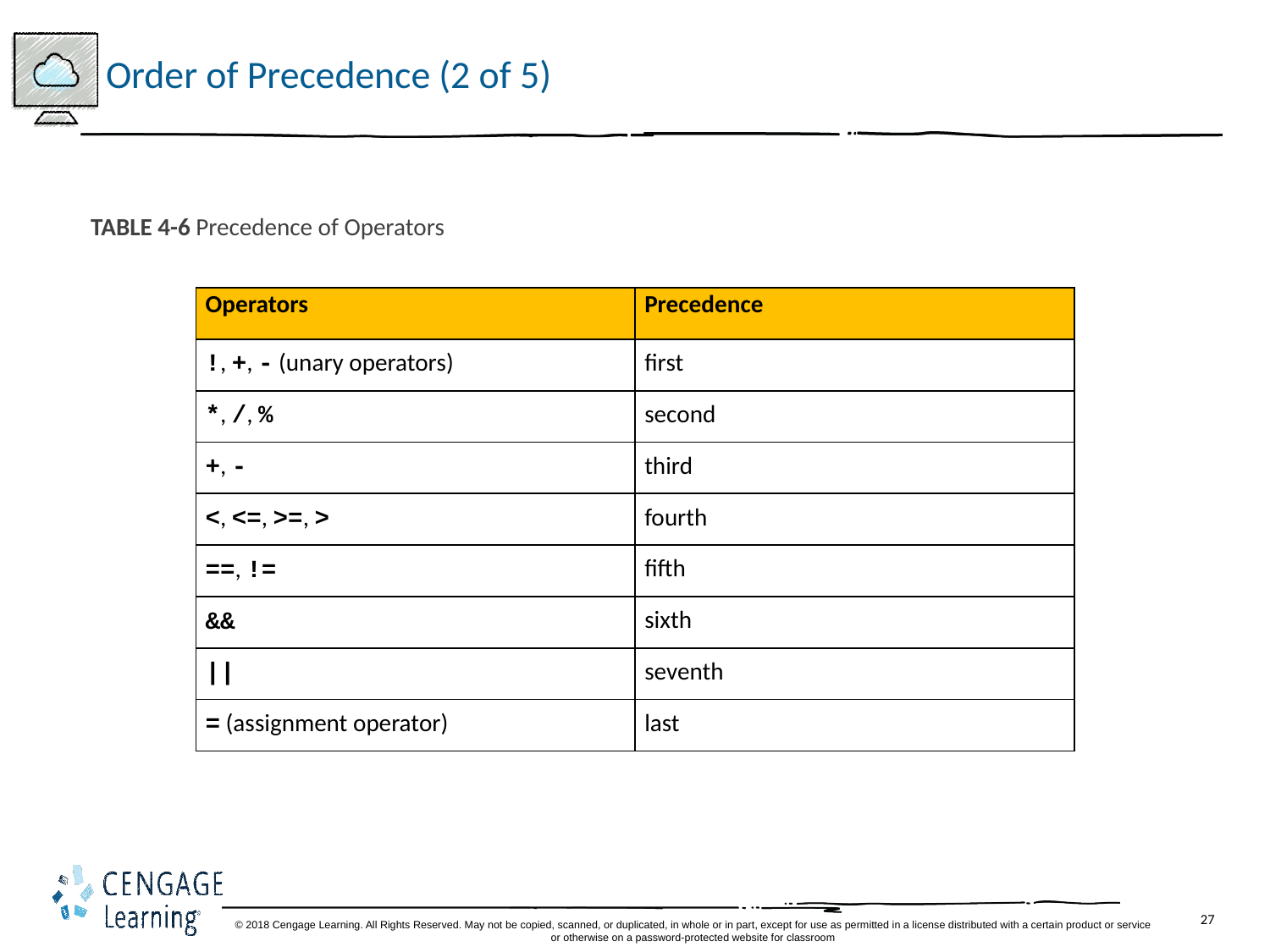

# Order of Precedence (2 of 5)
TABLE 4-6 Precedence of Operators
| Operators | Precedence |
| --- | --- |
| !, +, - (unary operators) | first |
| \*, /, % | second |
| +, - | third |
| <, <=, >=, > | fourth |
| ==, != | fifth |
| && | sixth |
| || | seventh |
| = (assignment operator) | last |